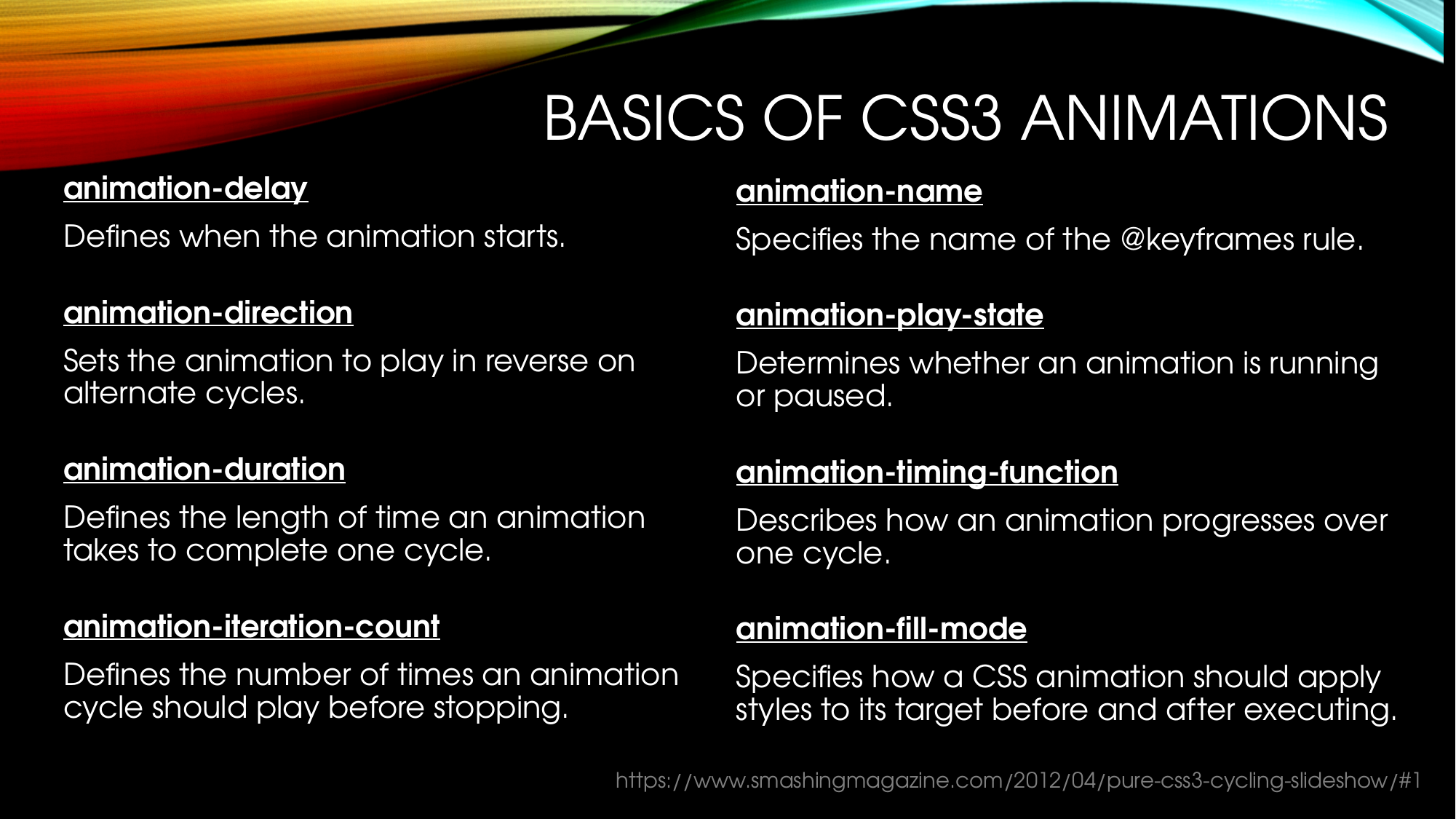

# BASICS OF CSS3 ANIMATIONS
animation-delay
Defines when the animation starts.

animation-direction
Sets the animation to play in reverse on alternate cycles.

animation-duration
Defines the length of time an animation takes to complete one cycle.

animation-iteration-count
Defines the number of times an animation cycle should play before stopping.
animation-name
Specifies the name of the @keyframes rule.

animation-play-state
Determines whether an animation is running or paused.

animation-timing-function
Describes how an animation progresses over one cycle.

animation-fill-mode
Specifies how a CSS animation should apply styles to its target before and after executing.
https://www.smashingmagazine.com/2012/04/pure-css3-cycling-slideshow/#1